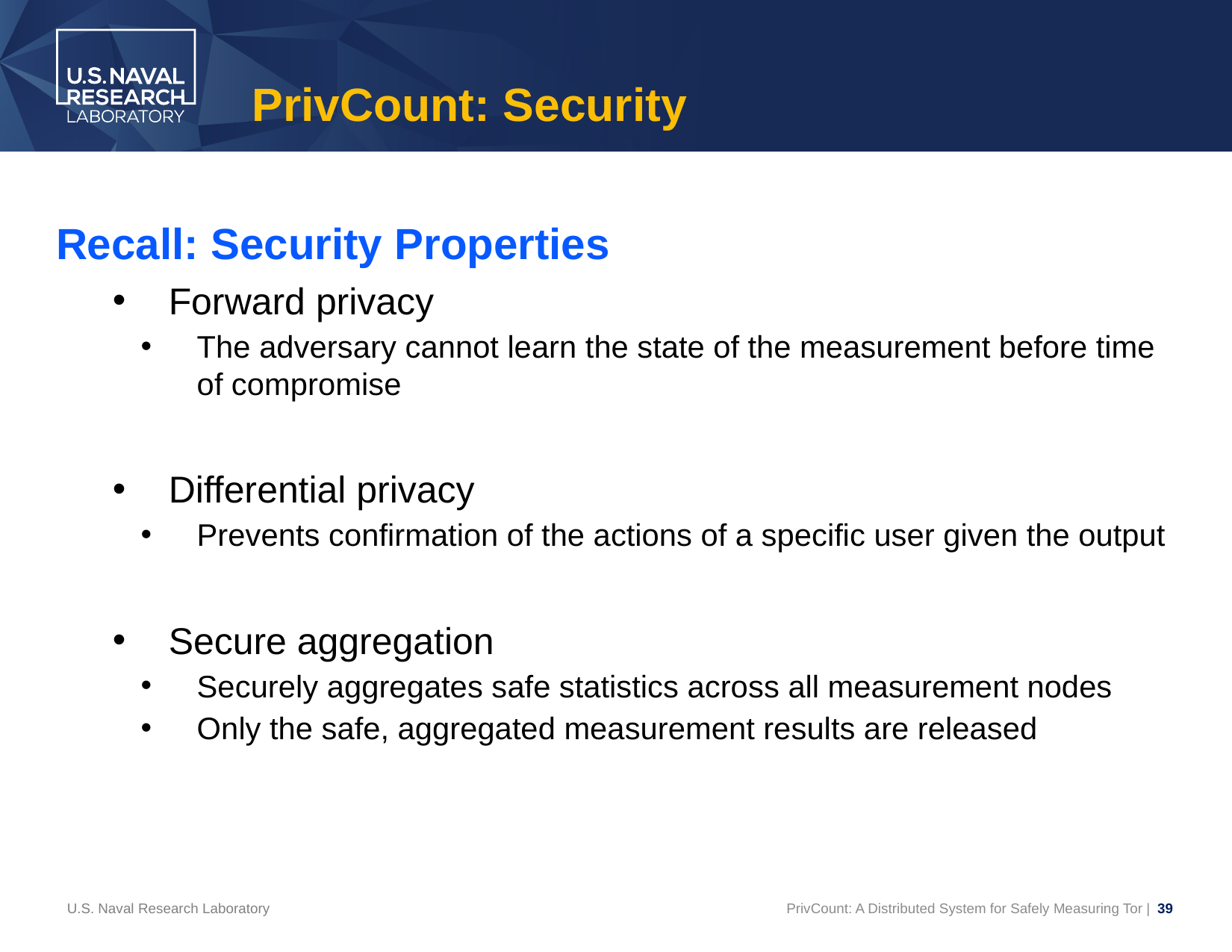

# PrivCount: Security
Recall: Security Properties
Forward privacy
The adversary cannot learn the state of the measurement before time of compromise

Differential privacy
Prevents confirmation of the actions of a specific user given the output

Secure aggregation
Securely aggregates safe statistics across all measurement nodes
Only the safe, aggregated measurement results are released

U.S. Naval Research Laboratory
PrivCount: A Distributed System for Safely Measuring Tor |  39